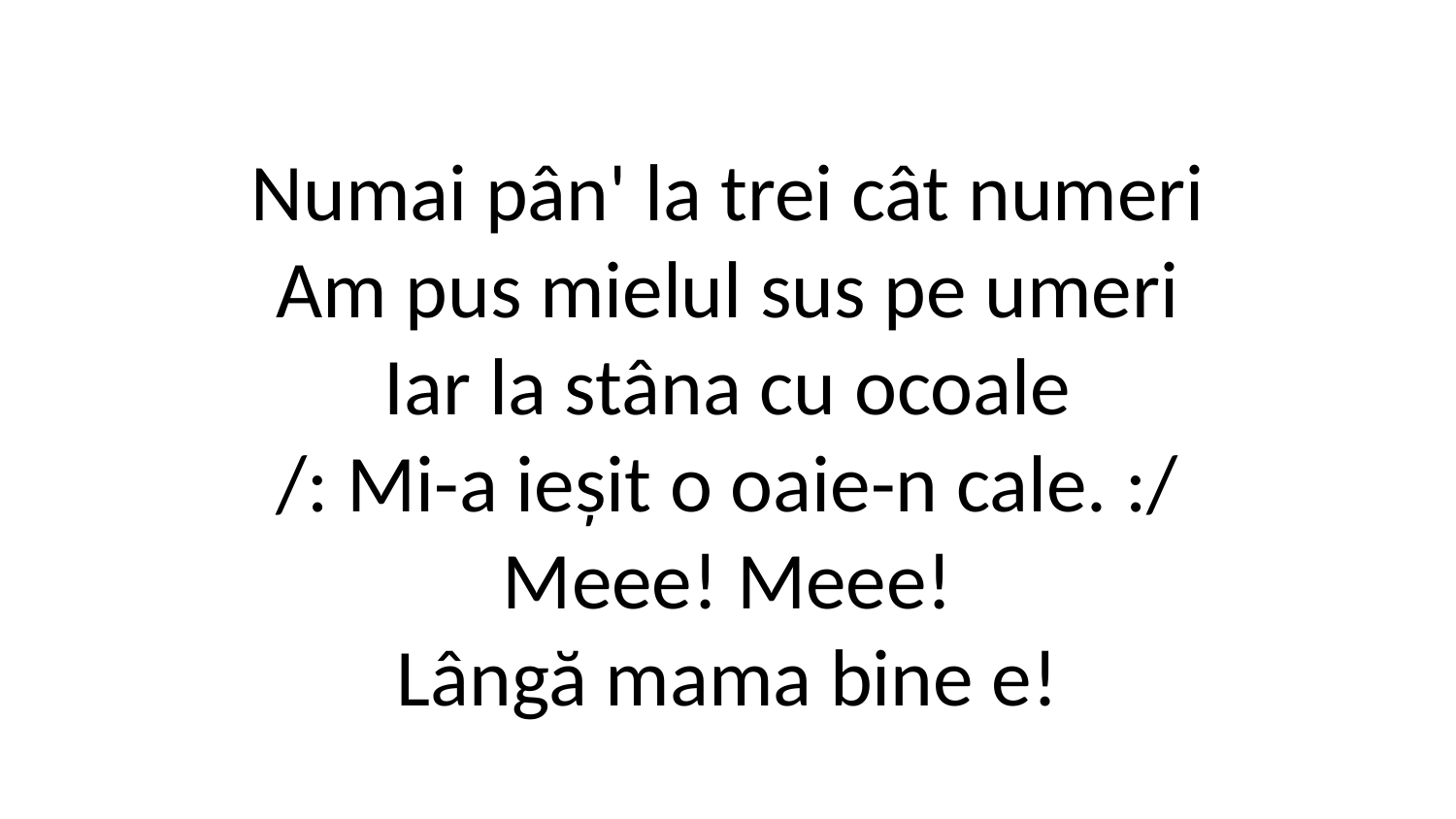

Numai pân' la trei cât numeri
Am pus mielul sus pe umeri
Iar la stâna cu ocoale
/: Mi-a ieșit o oaie-n cale. :/
Meee! Meee!
Lângă mama bine e!